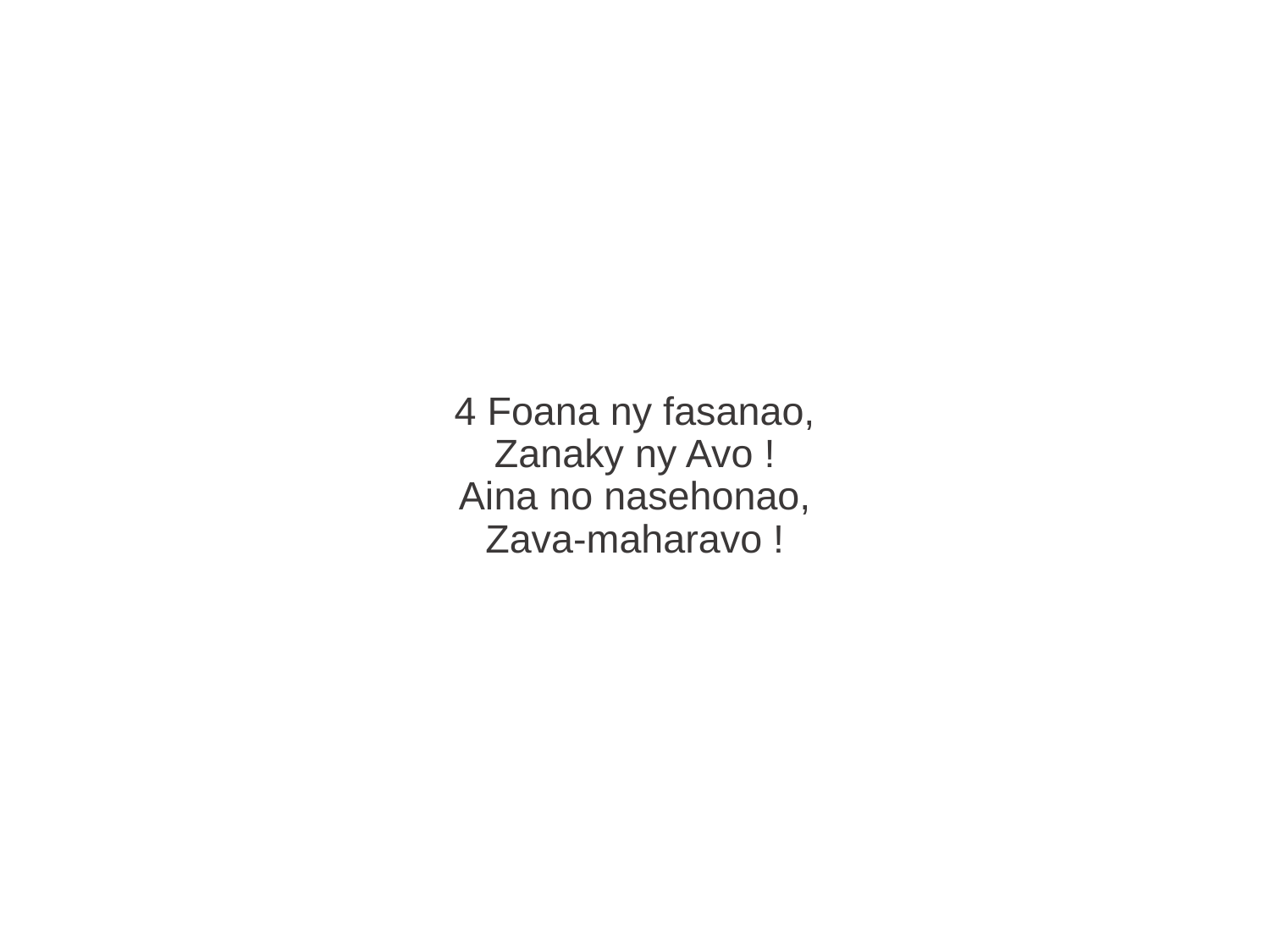

4 Foana ny fasanao,
Zanaky ny Avo !
Aina no nasehonao,
Zava-maharavo !